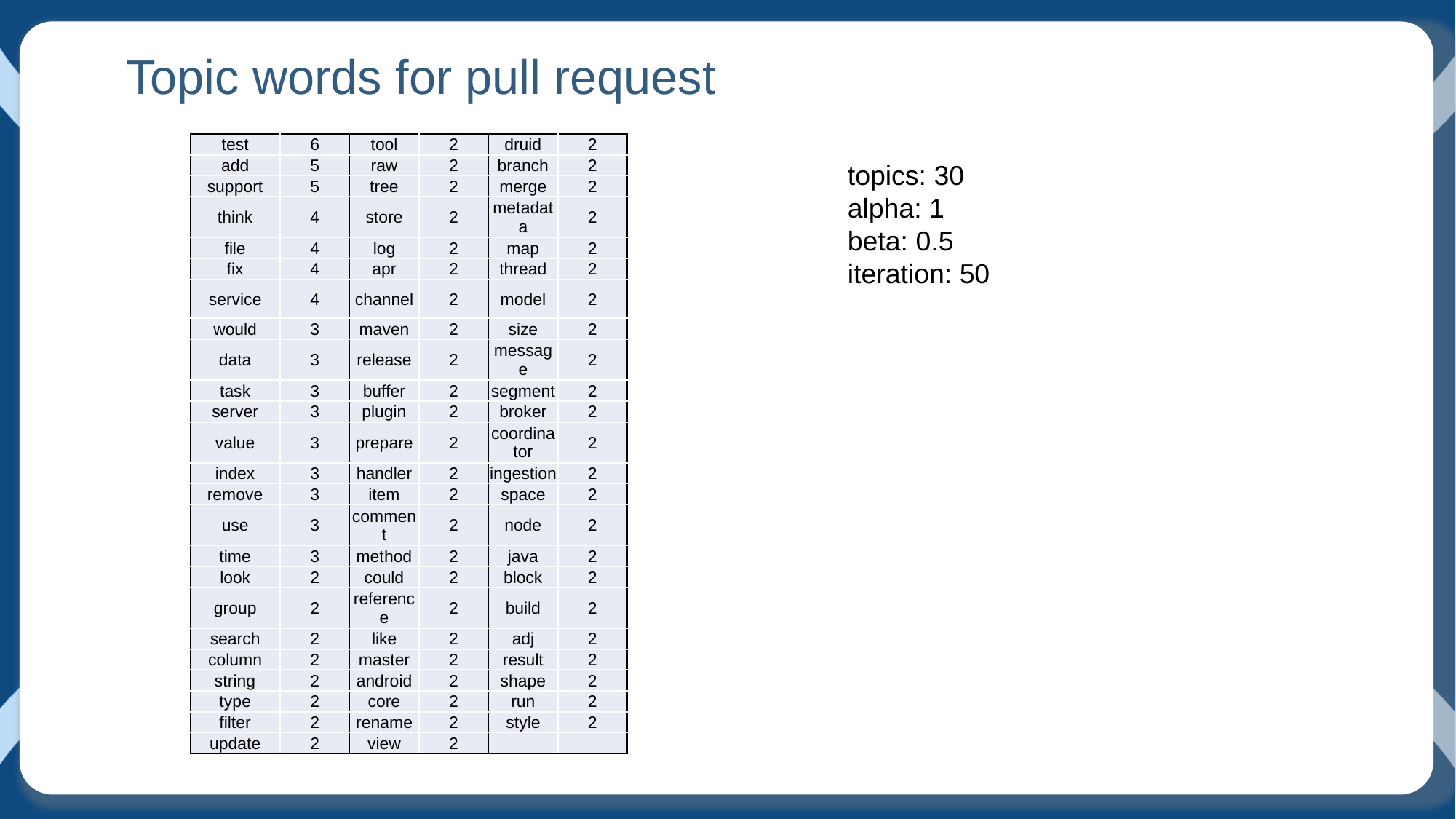

Topic words for pull request
| test | 6 | tool | 2 | druid | 2 |
| --- | --- | --- | --- | --- | --- |
| add | 5 | raw | 2 | branch | 2 |
| support | 5 | tree | 2 | merge | 2 |
| think | 4 | store | 2 | metadata | 2 |
| file | 4 | log | 2 | map | 2 |
| fix | 4 | apr | 2 | thread | 2 |
| service | 4 | channel | 2 | model | 2 |
| would | 3 | maven | 2 | size | 2 |
| data | 3 | release | 2 | message | 2 |
| task | 3 | buffer | 2 | segment | 2 |
| server | 3 | plugin | 2 | broker | 2 |
| value | 3 | prepare | 2 | coordinator | 2 |
| index | 3 | handler | 2 | ingestion | 2 |
| remove | 3 | item | 2 | space | 2 |
| use | 3 | comment | 2 | node | 2 |
| time | 3 | method | 2 | java | 2 |
| look | 2 | could | 2 | block | 2 |
| group | 2 | reference | 2 | build | 2 |
| search | 2 | like | 2 | adj | 2 |
| column | 2 | master | 2 | result | 2 |
| string | 2 | android | 2 | shape | 2 |
| type | 2 | core | 2 | run | 2 |
| filter | 2 | rename | 2 | style | 2 |
| update | 2 | view | 2 |  |  |
topics: 30
alpha: 1
beta: 0.5
iteration: 50